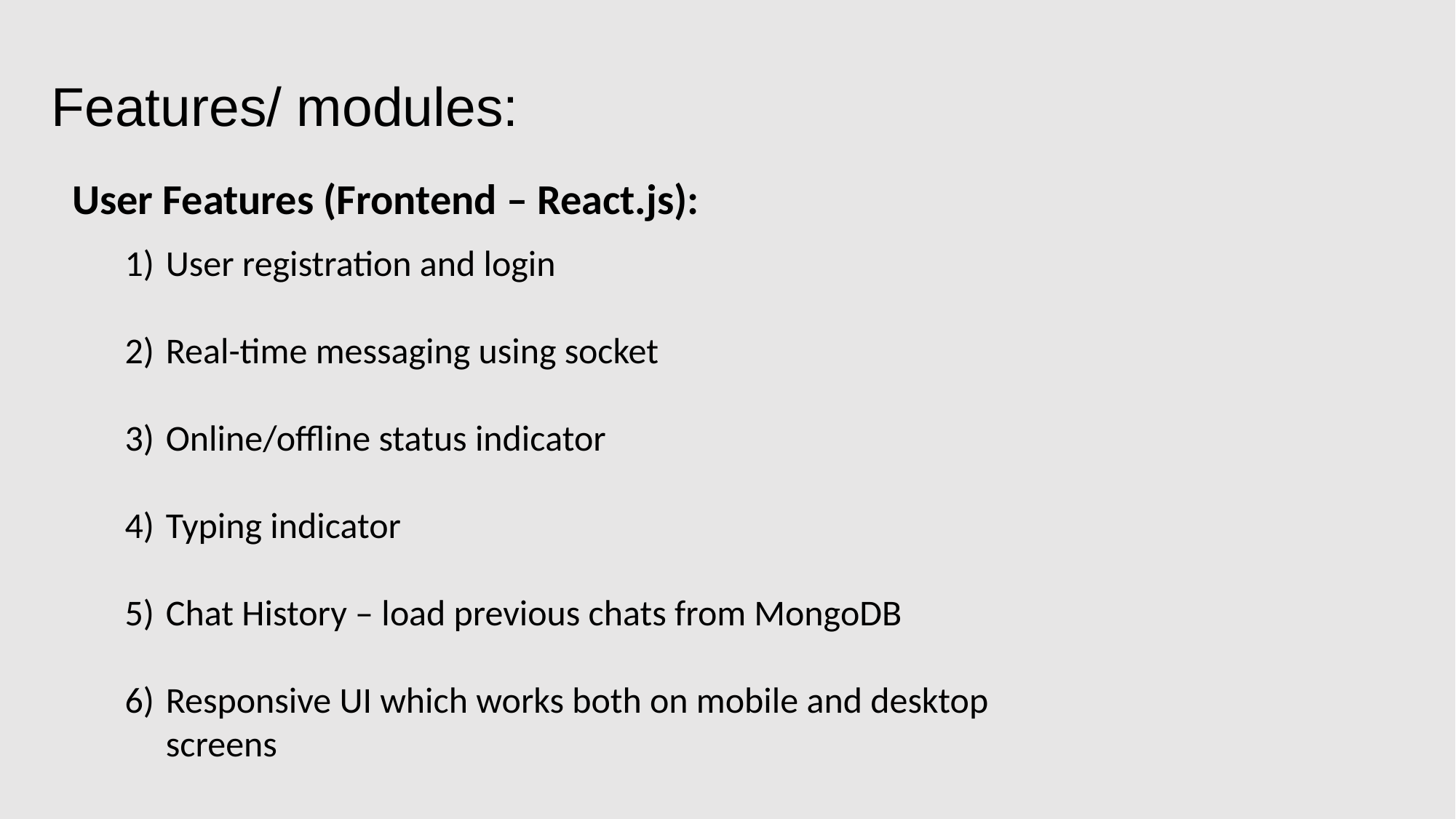

# Features/ modules:
User Features (Frontend – React.js):
User registration and login

Real-time messaging using socket

Online/offline status indicator

Typing indicator

Chat History – load previous chats from MongoDB

Responsive UI which works both on mobile and desktop screens